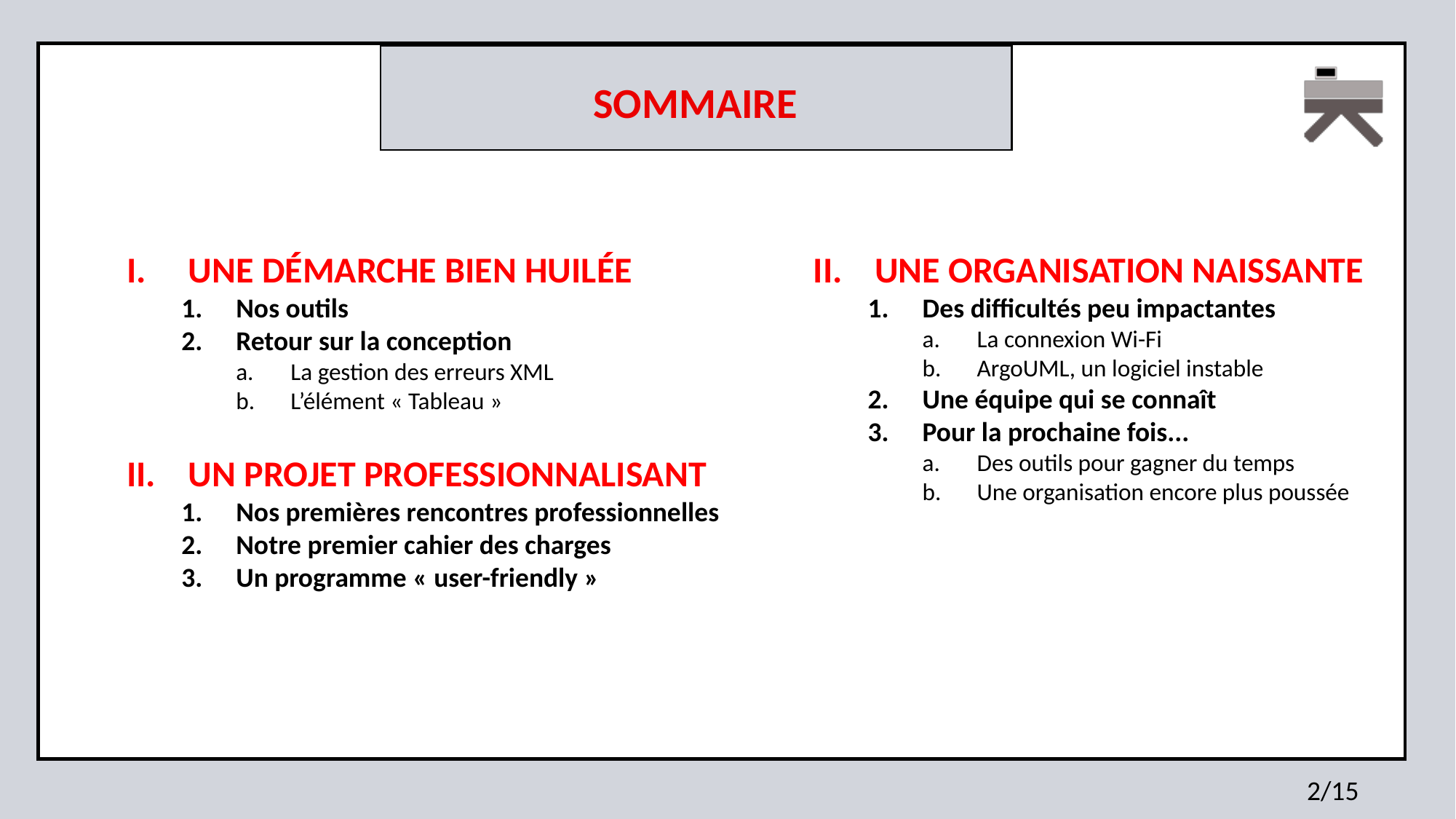

Sommaire
Une démarche bien huilée
Nos outils
Retour sur la conception
La gestion des erreurs XML
L’élément « Tableau »

Un Projet professionnalisant
Nos premières rencontres professionnelles
Notre premier cahier des charges
Un programme « user-friendly »

Une organisation naissante
Des difficultés peu impactantes
La connexion Wi-Fi
ArgoUML, un logiciel instable
Une équipe qui se connaît
Pour la prochaine fois...
Des outils pour gagner du temps
Une organisation encore plus poussée

2/15